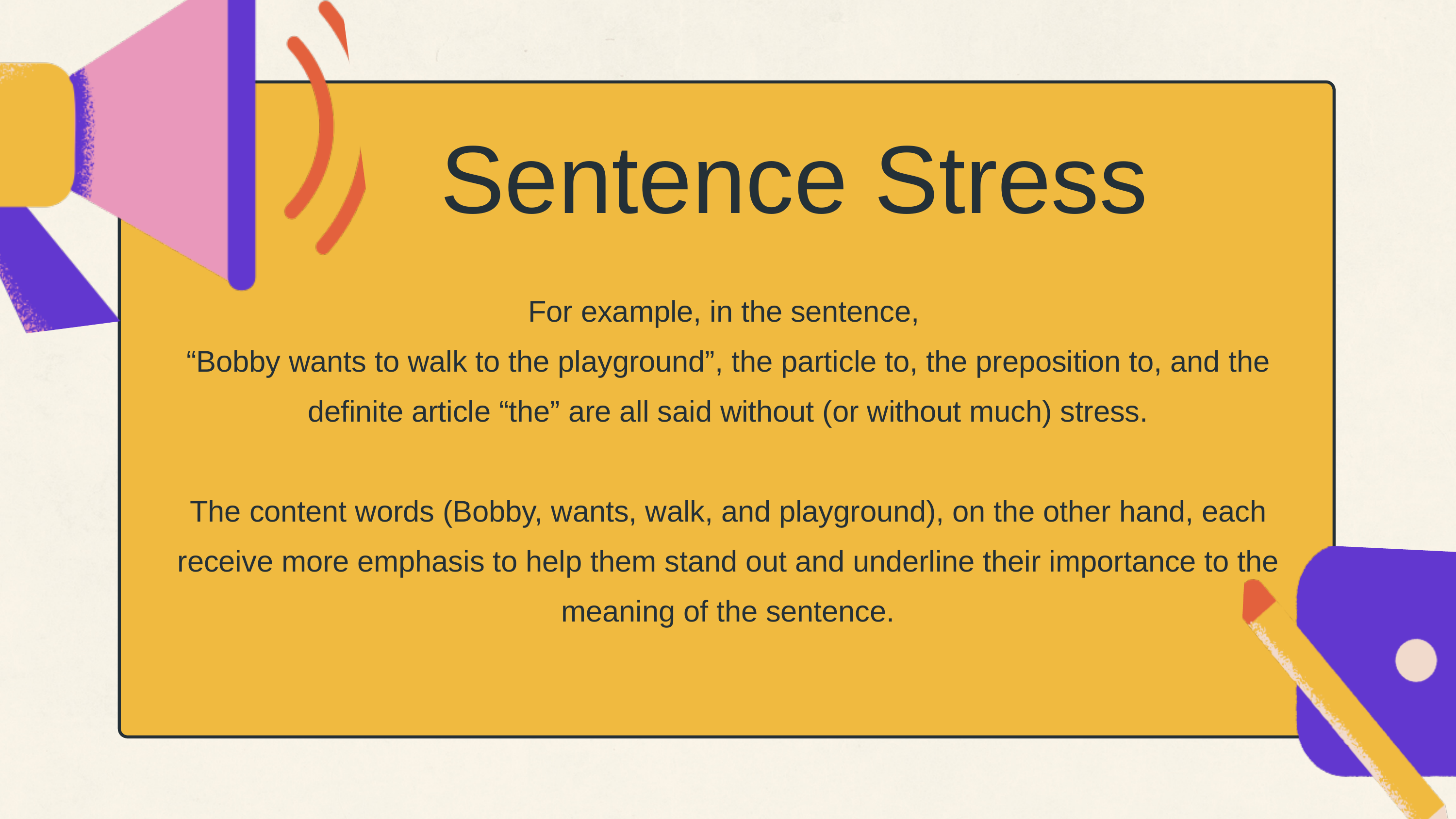

Sentence Stress
For example, in the sentence,
“Bobby wants to walk to the playground”, the particle to, the preposition to, and the definite article “the” are all said without (or without much) stress.

The content words (Bobby, wants, walk, and playground), on the other hand, each receive more emphasis to help them stand out and underline their importance to the meaning of the sentence.